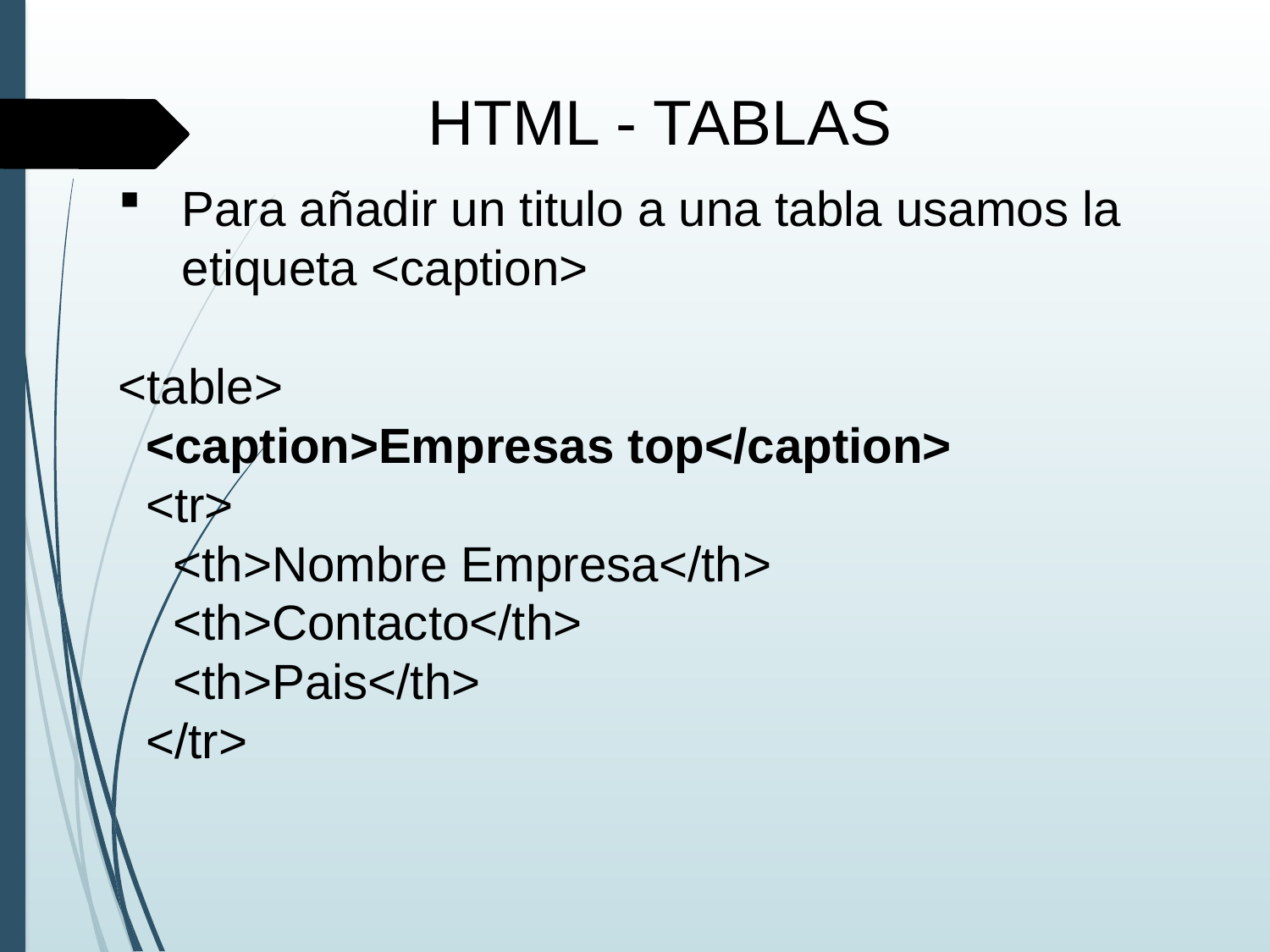

HTML - TABLAS
Para añadir un titulo a una tabla usamos la etiqueta <caption>

<table>
  <caption>Empresas top</caption>
  <tr>
    <th>Nombre Empresa</th>
    <th>Contacto</th>
    <th>Pais</th>
  </tr>